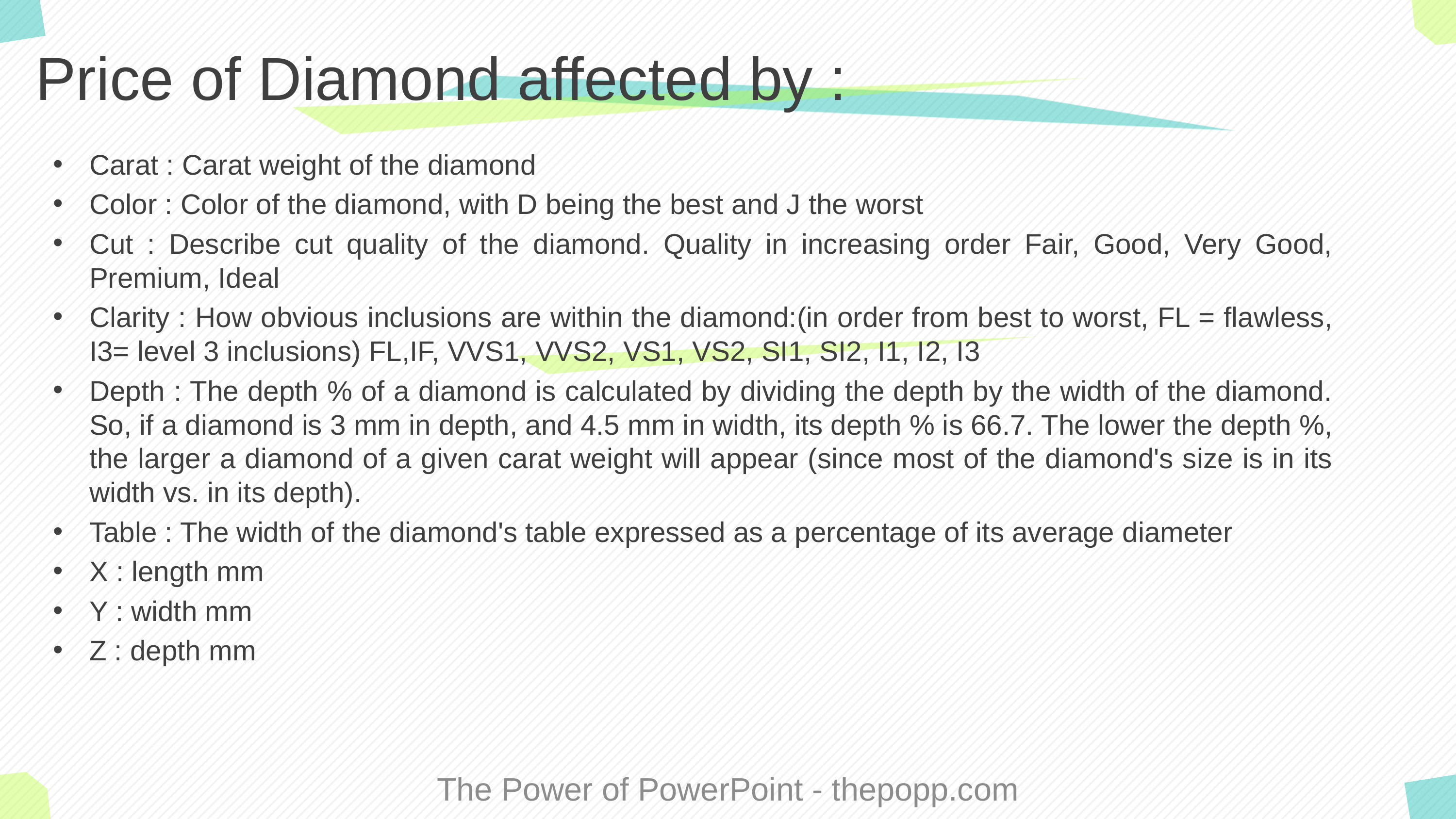

# Price of Diamond affected by :
Carat : Carat weight of the diamond
Color : Color of the diamond, with D being the best and J the worst
Cut : Describe cut quality of the diamond. Quality in increasing order Fair, Good, Very Good, Premium, Ideal
Clarity : How obvious inclusions are within the diamond:(in order from best to worst, FL = flawless, I3= level 3 inclusions) FL,IF, VVS1, VVS2, VS1, VS2, SI1, SI2, I1, I2, I3
Depth : The depth % of a diamond is calculated by dividing the depth by the width of the diamond. So, if a diamond is 3 mm in depth, and 4.5 mm in width, its depth % is 66.7. The lower the depth %, the larger a diamond of a given carat weight will appear (since most of the diamond's size is in its width vs. in its depth).
Table : The width of the diamond's table expressed as a percentage of its average diameter
X : length mm
Y : width mm
Z : depth mm